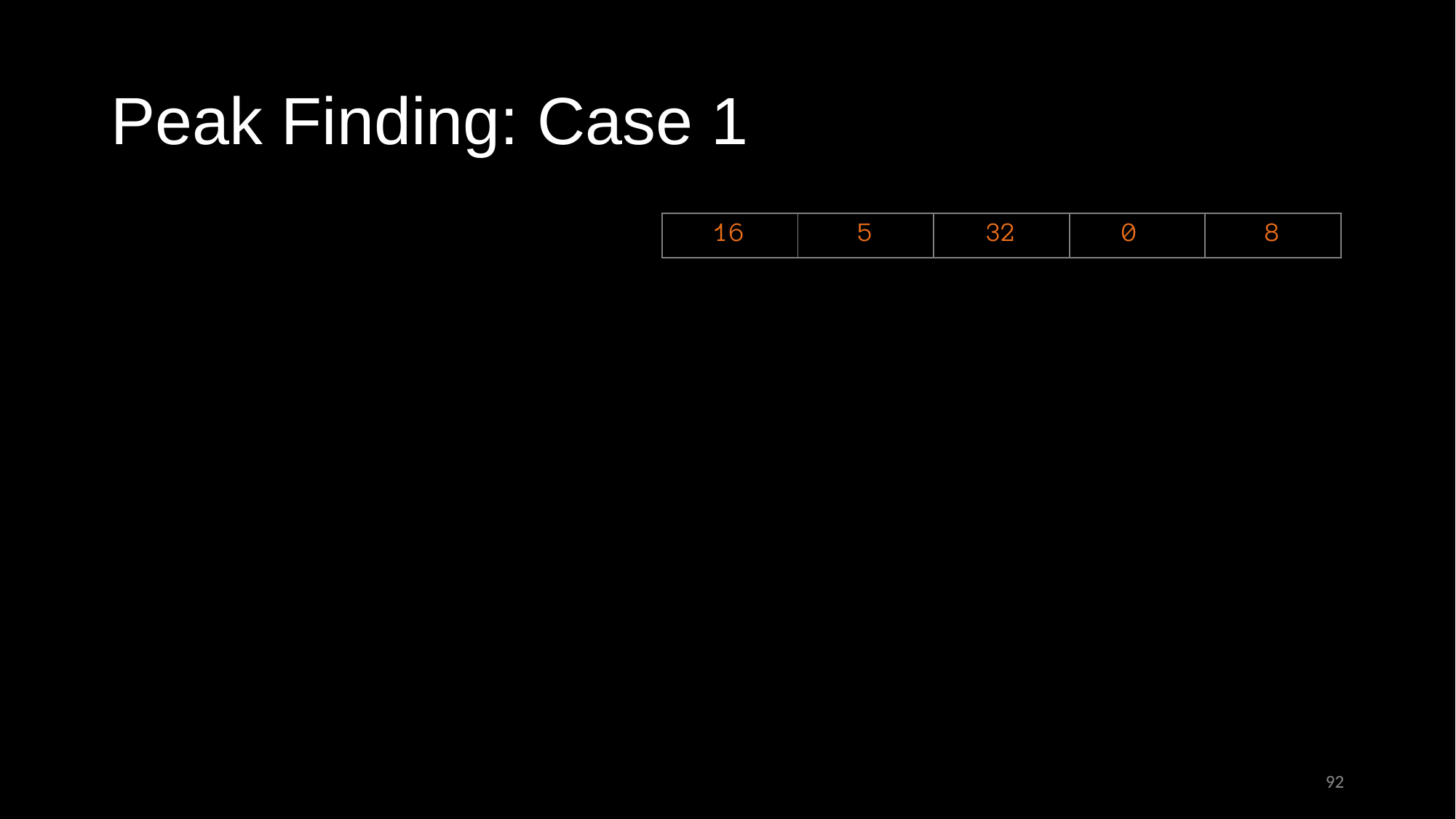

# Peak Finding: Case 1
| 16 | 5 | 32 | 0 | 8 |
| --- | --- | --- | --- | --- |
92